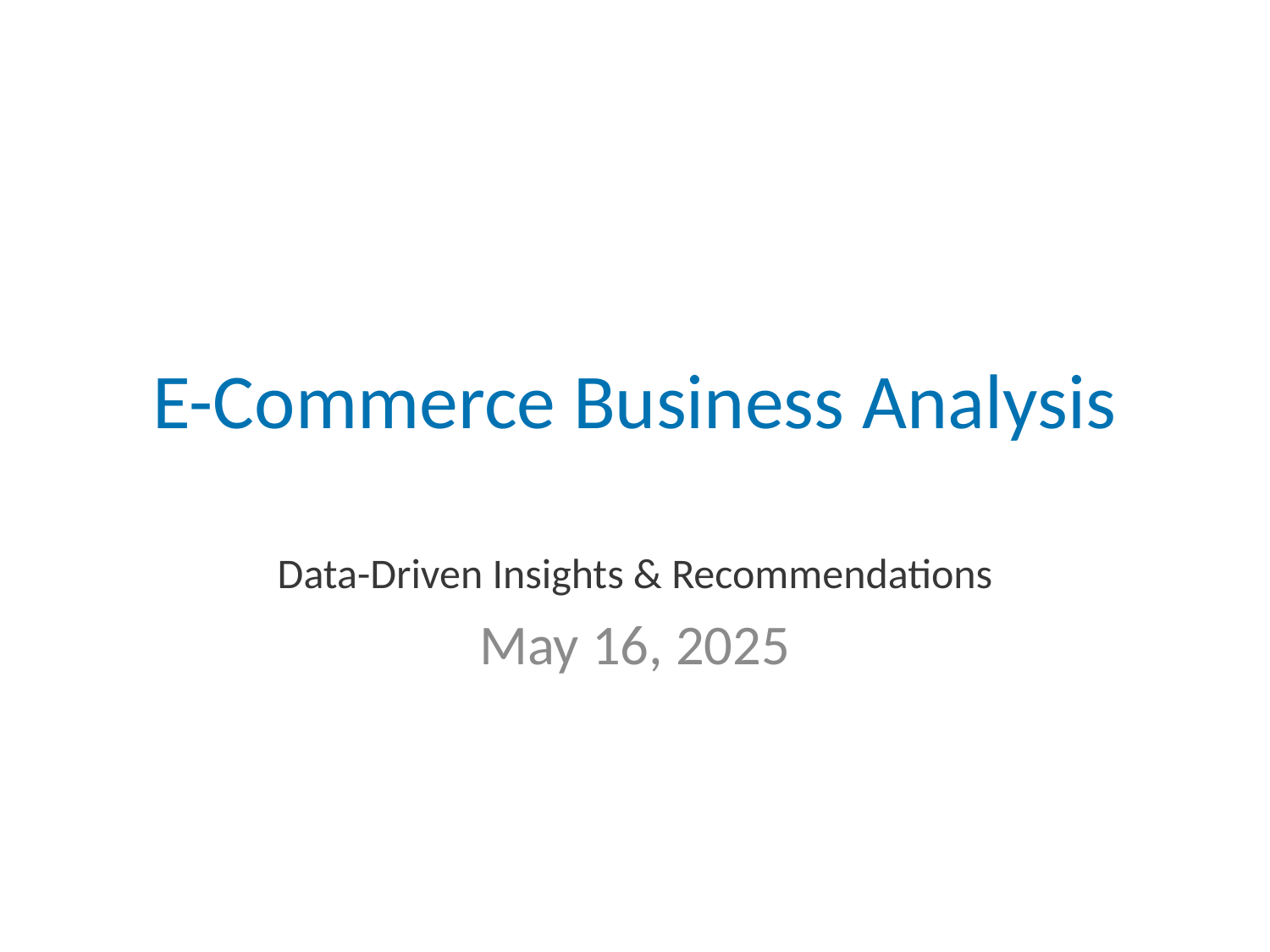

# E-Commerce Business Analysis
Data-Driven Insights & Recommendations
May 16, 2025